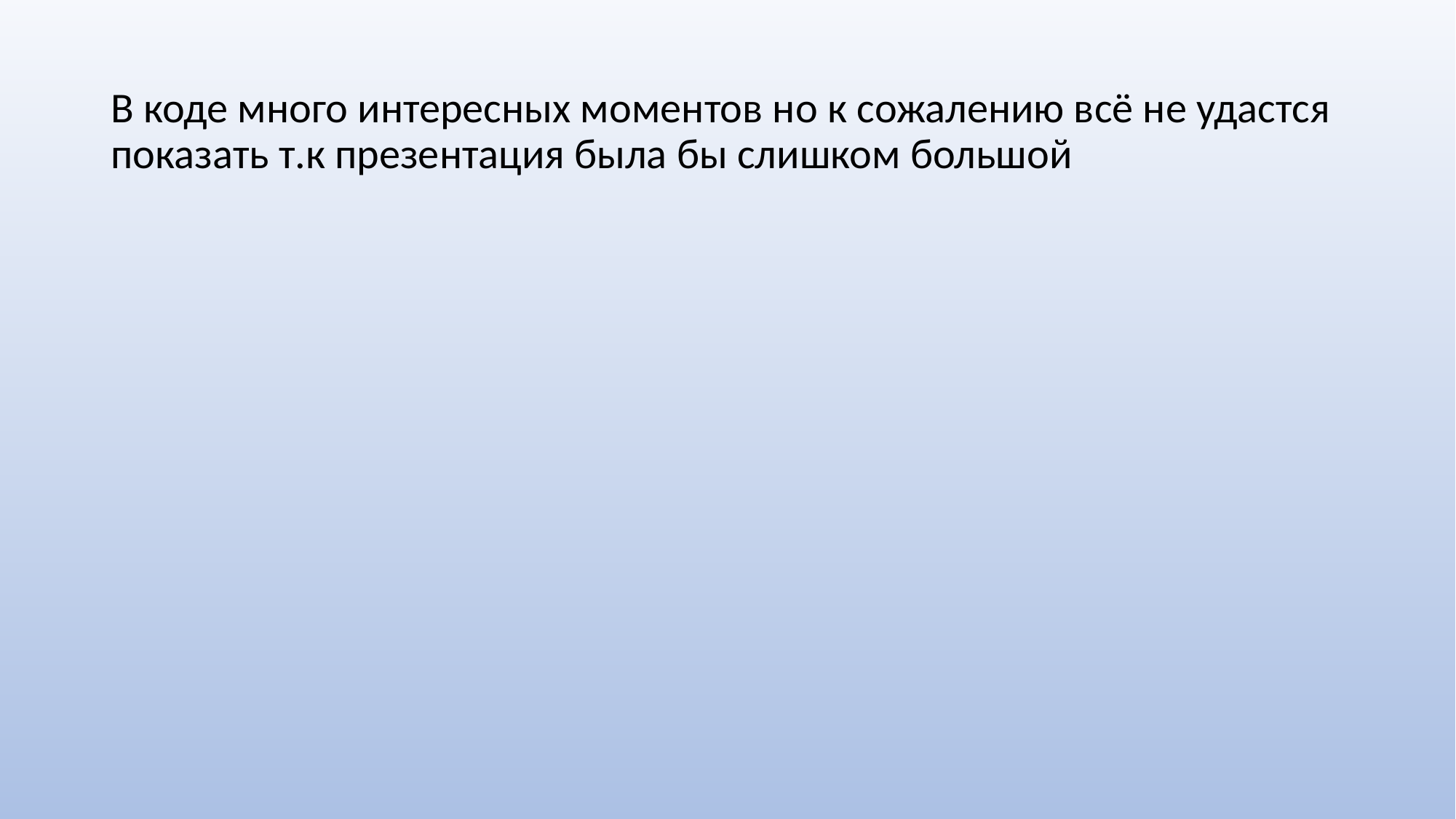

В коде много интересных моментов но к сожалению всё не удастся показать т.к презентация была бы слишком большой